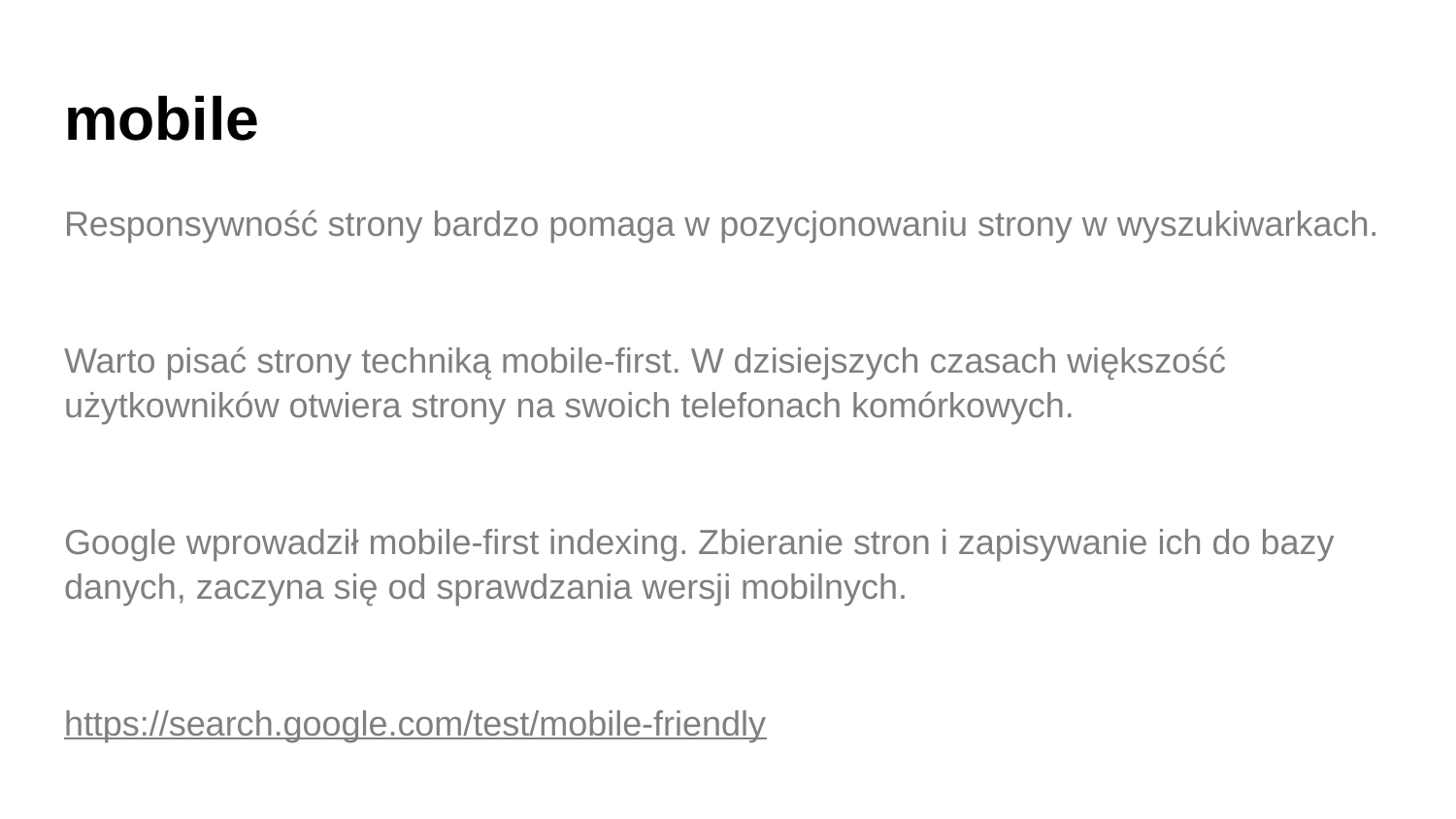

# mobile
Responsywność strony bardzo pomaga w pozycjonowaniu strony w wyszukiwarkach.

Warto pisać strony techniką mobile-first. W dzisiejszych czasach większość użytkowników otwiera strony na swoich telefonach komórkowych.

Google wprowadził mobile-first indexing. Zbieranie stron i zapisywanie ich do bazy danych, zaczyna się od sprawdzania wersji mobilnych.

https://search.google.com/test/mobile-friendly